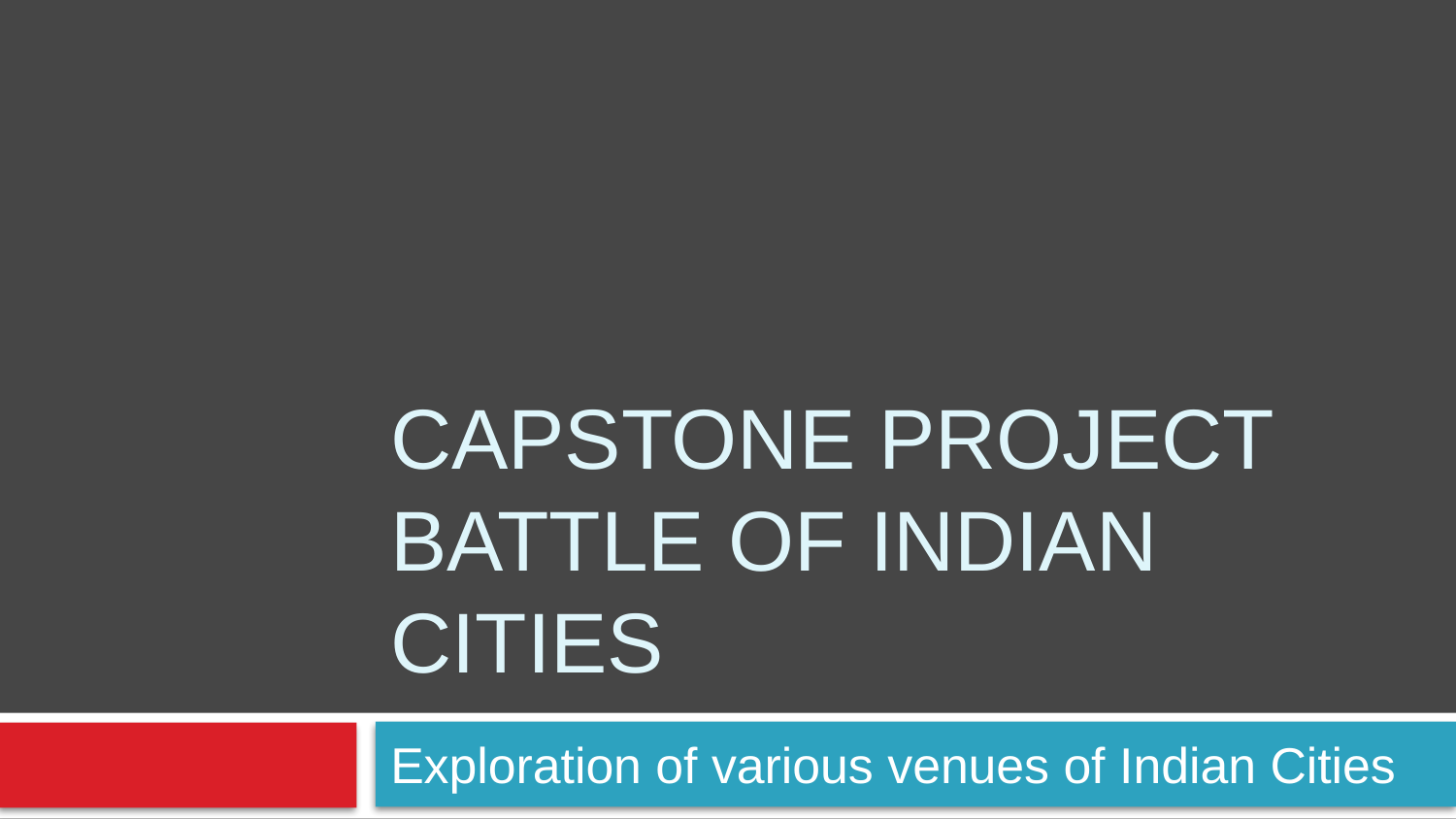

# Capstone project Battle of indian cities
Exploration of various venues of Indian Cities